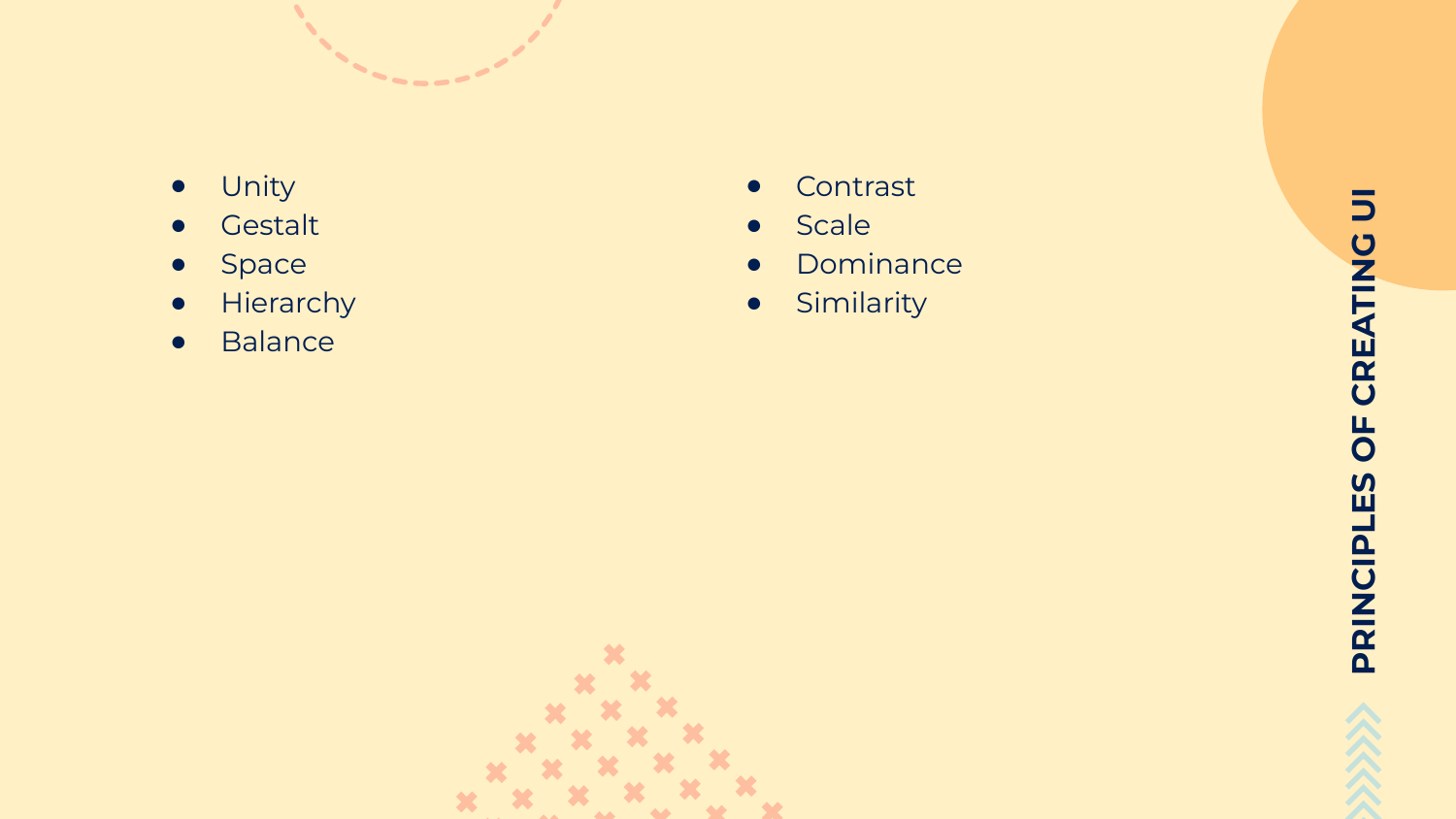

# PRINCIPLES OF CREATING UI
Unity
Gestalt
Space
Hierarchy
Balance
Contrast
Scale
Dominance
Similarity